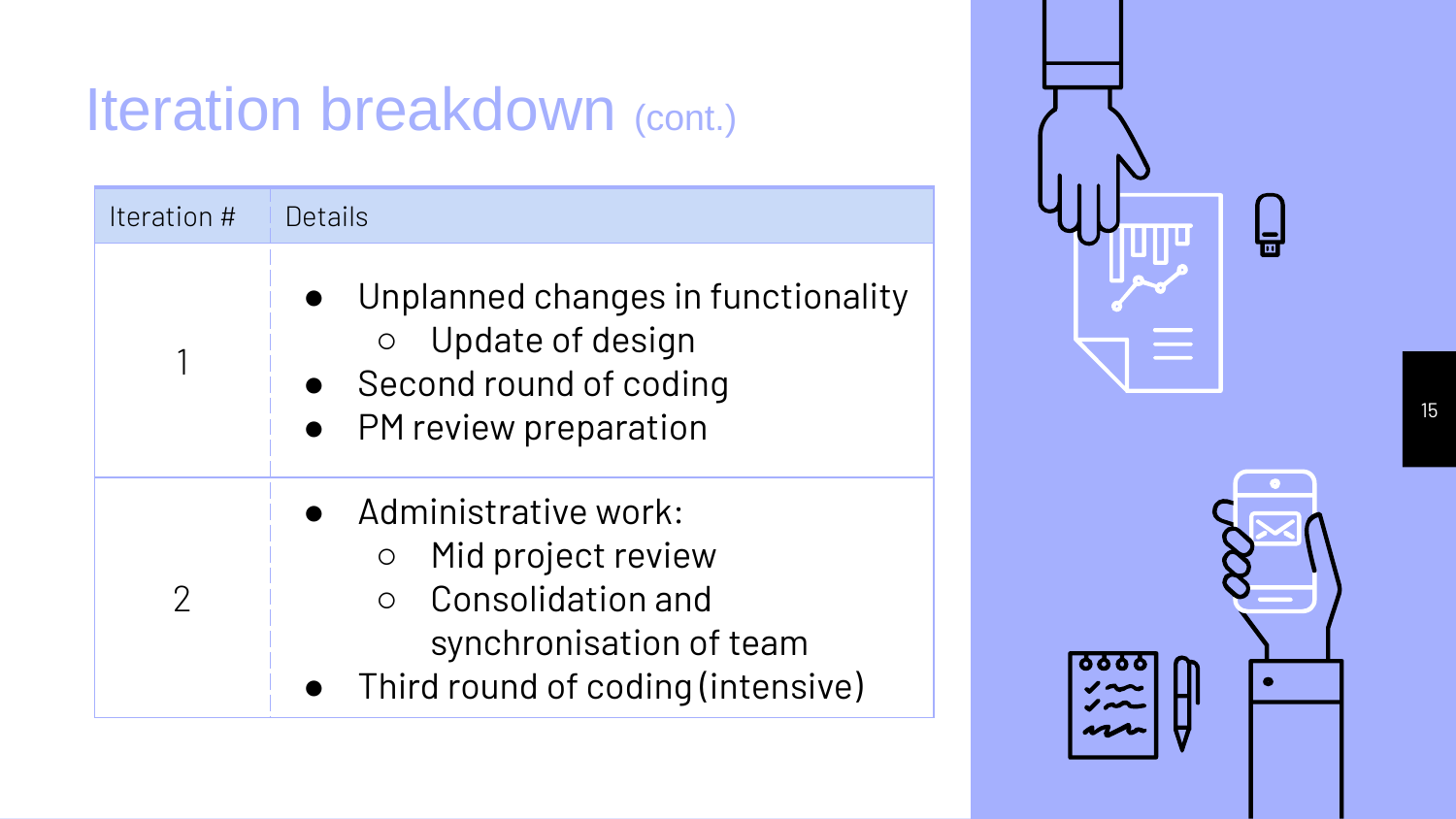

# Iteration breakdown (cont.)
| Iteration # | Details |
| --- | --- |
| 1 | Unplanned changes in functionality Update of design Second round of coding PM review preparation |
| 2 | Administrative work: Mid project review Consolidation and synchronisation of team Third round of coding (intensive) |
15